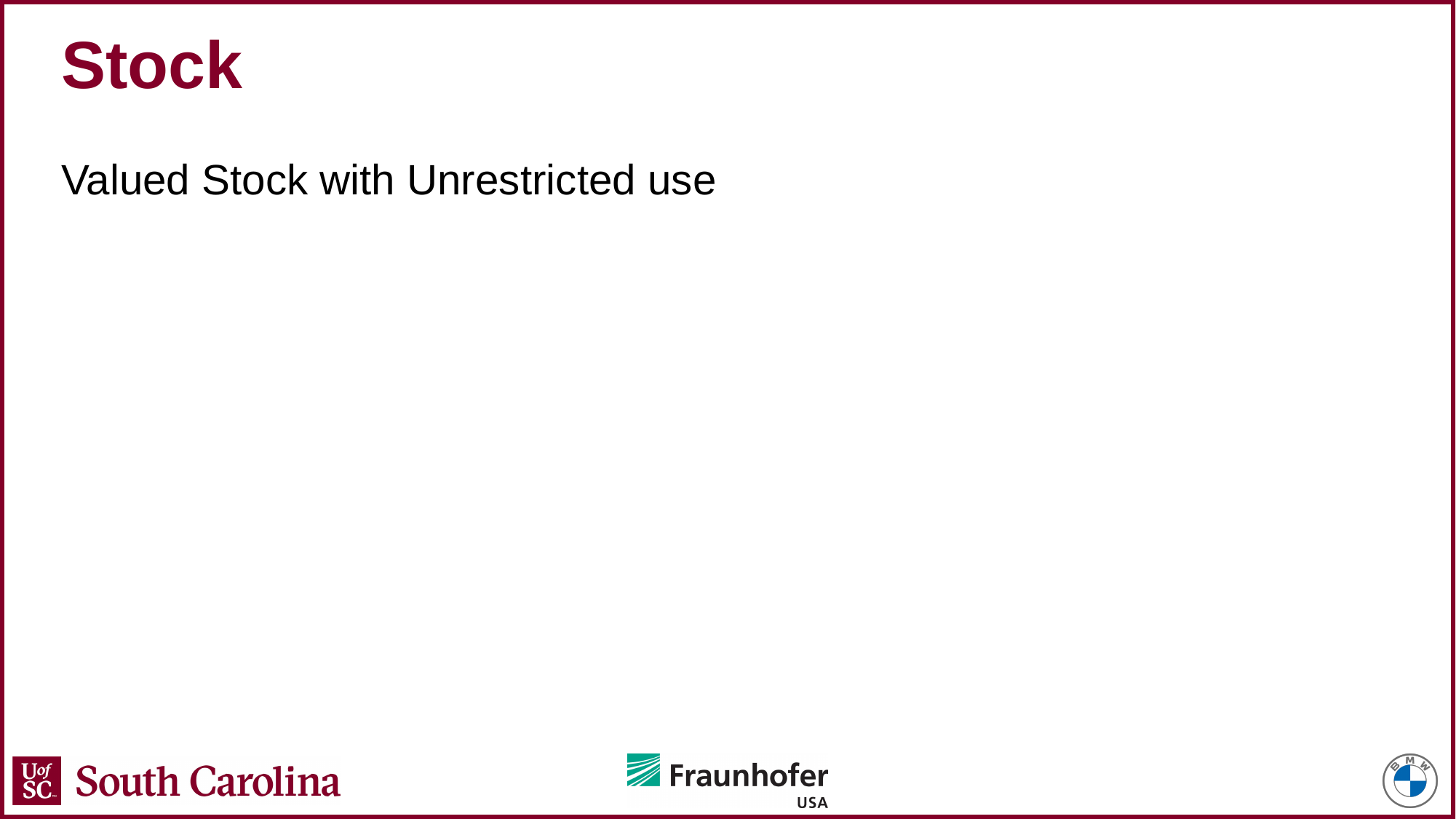

# Stock
Valued Stock with Unrestricted use